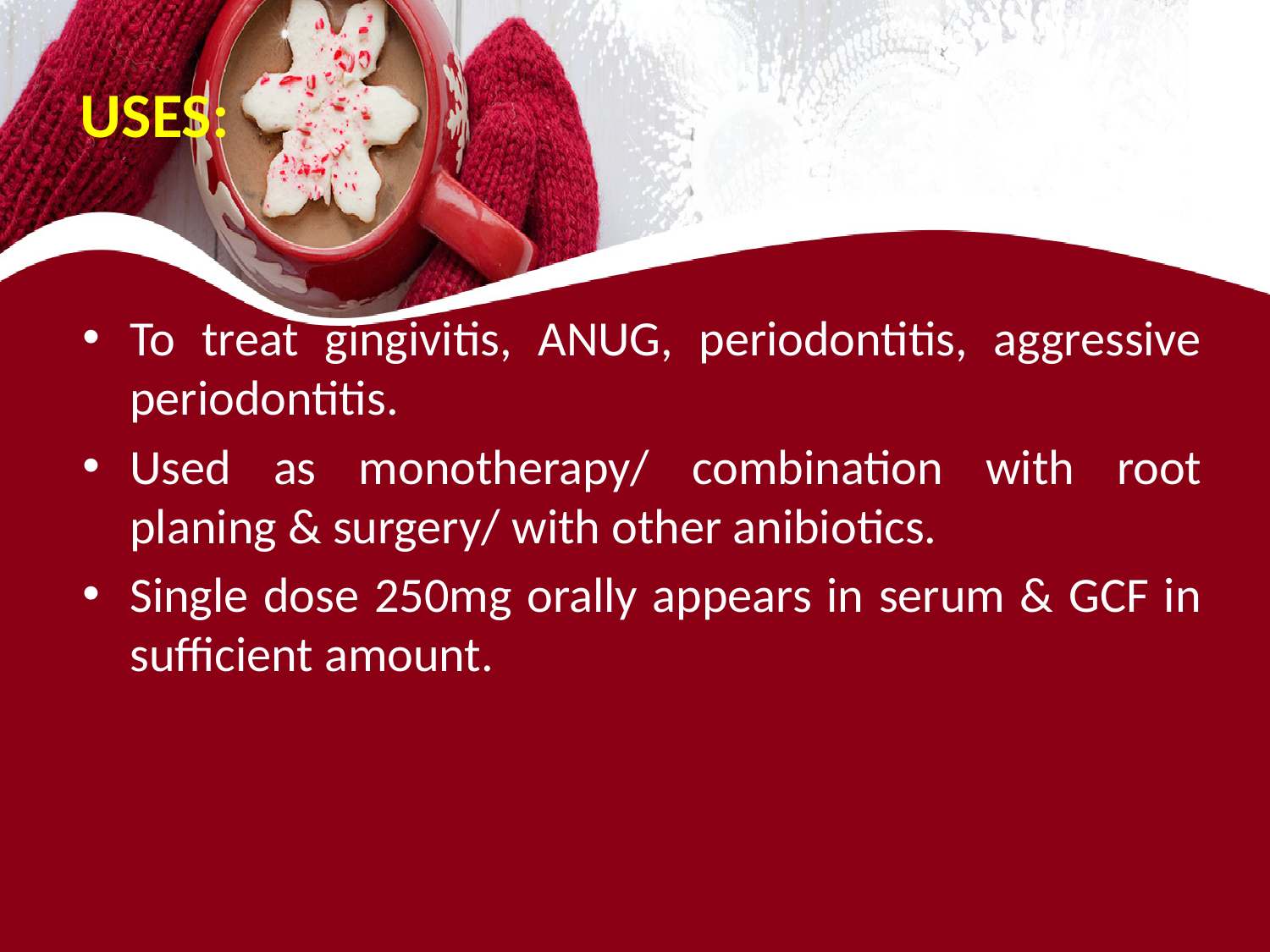

# USES:
To treat gingivitis, ANUG, periodontitis, aggressive periodontitis.
Used as monotherapy/ combination with root planing & surgery/ with other anibiotics.
Single dose 250mg orally appears in serum & GCF in sufficient amount.